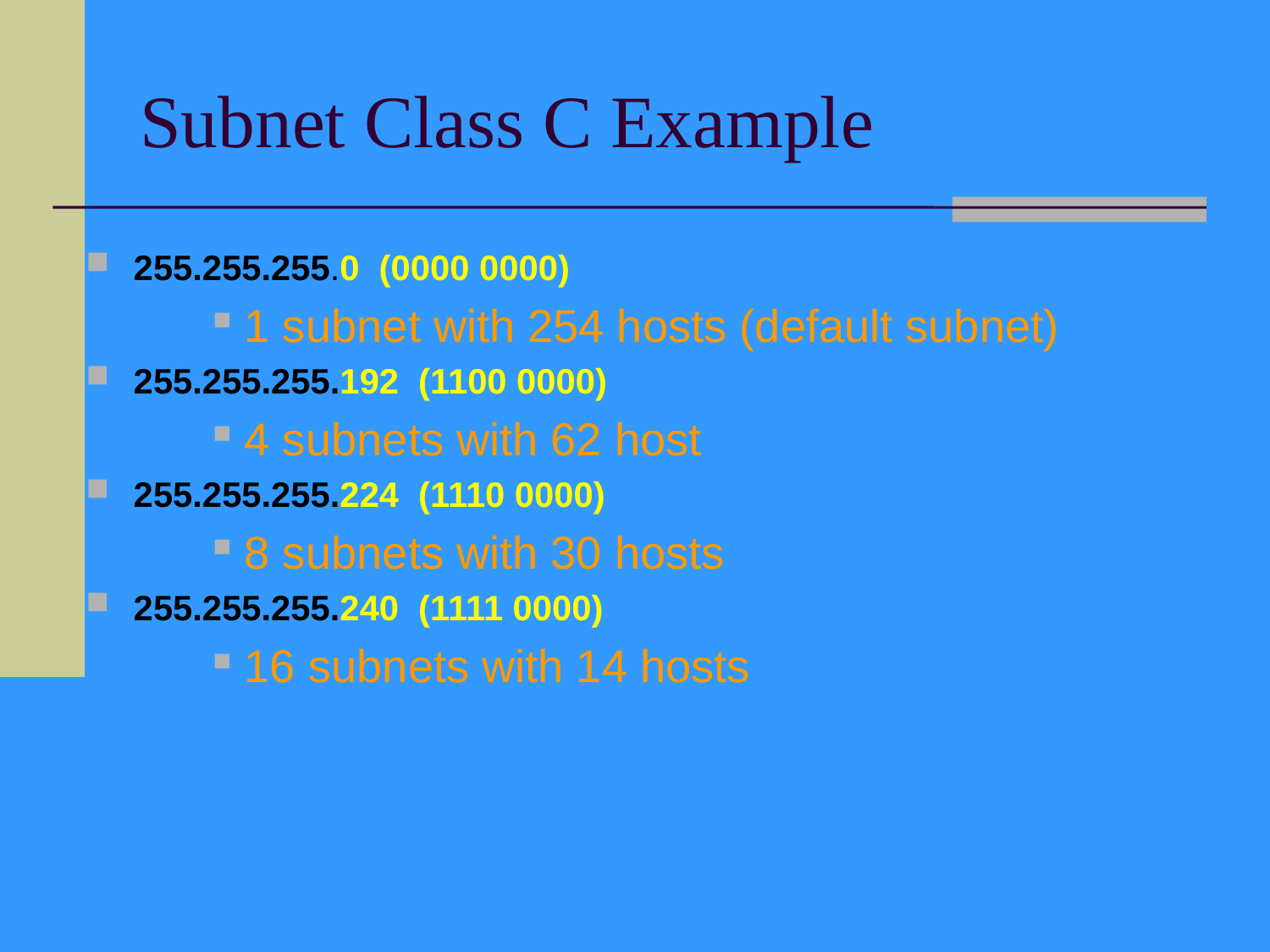

# Subnet Class C Example
255.255.255.0  (0000 0000)
1 subnet with 254 hosts (default subnet)
255.255.255.192  (1100 0000)
4 subnets with 62 host
255.255.255.224  (1110 0000)
8 subnets with 30 hosts
255.255.255.240  (1111 0000)
16 subnets with 14 hosts